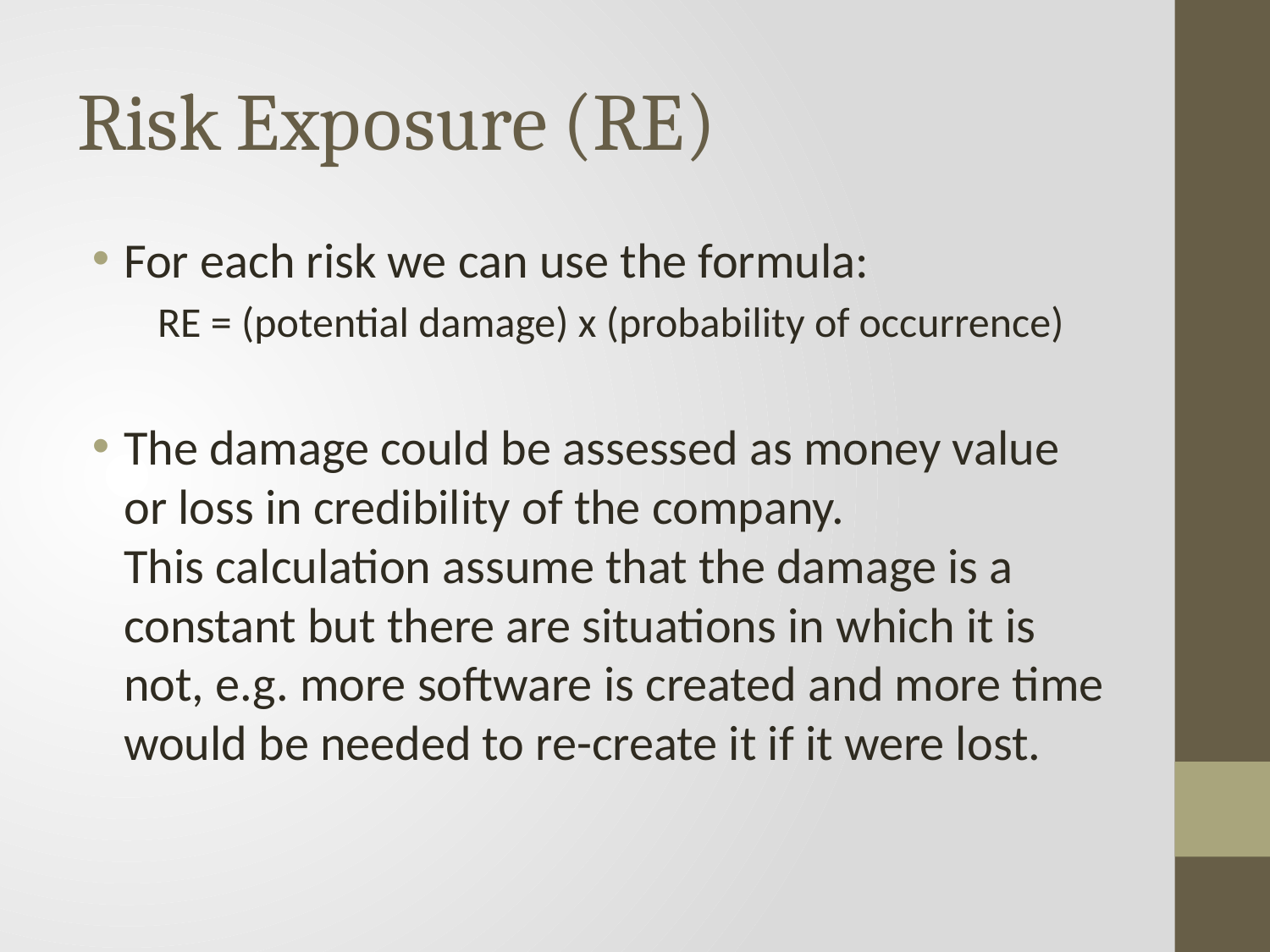

# Risk Exposure (RE)
For each risk we can use the formula:
   RE = (potential damage) x (probability of occurrence)
The damage could be assessed as money value or loss in credibility of the company.
This calculation assume that the damage is a constant but there are situations in which it is not, e.g. more software is created and more time would be needed to re-create it if it were lost.